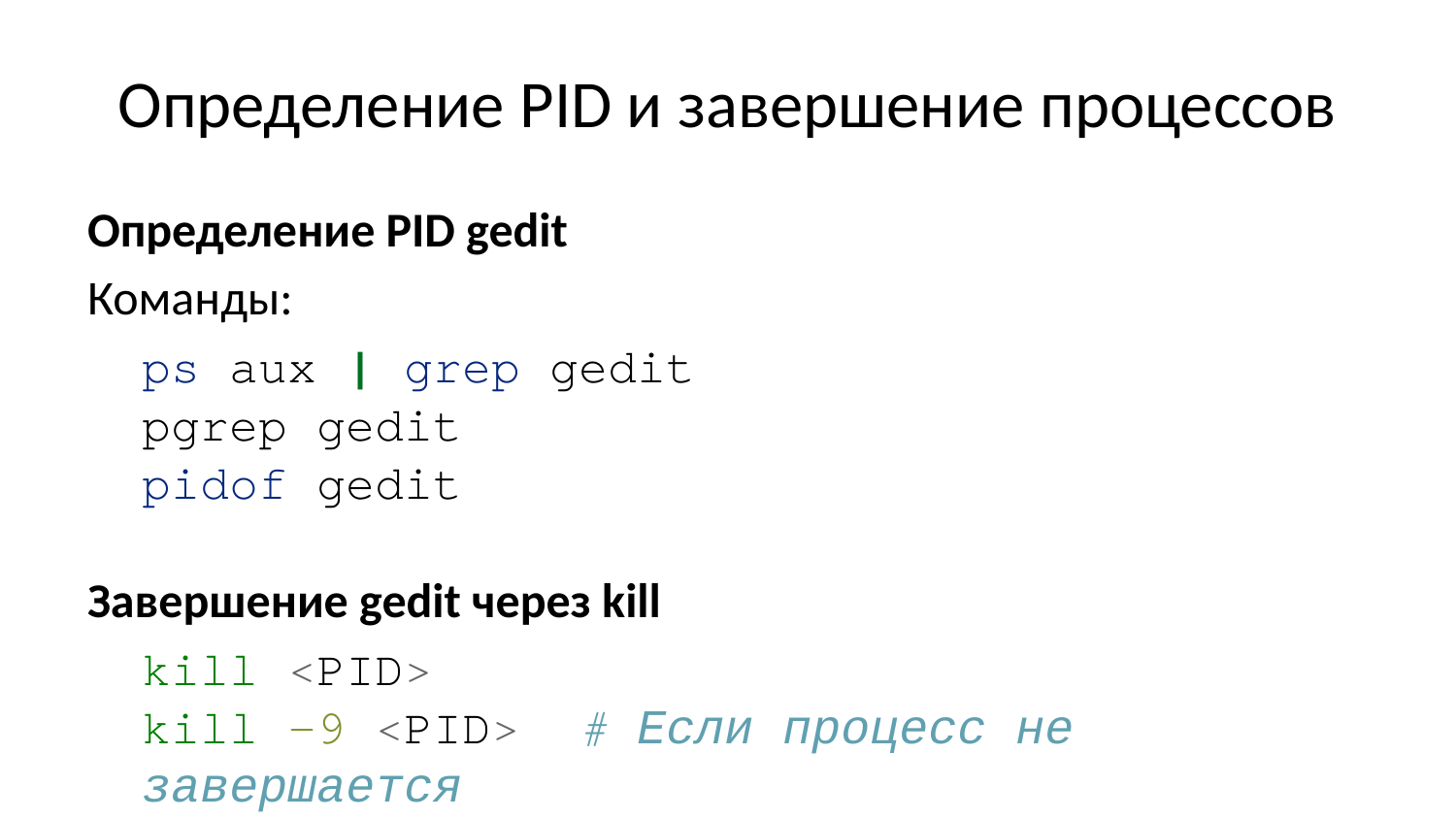

# Определение PID и завершение процессов
Определение PID gedit
Команды:
ps aux | grep gedit
pgrep gedit
pidof gedit
Завершение gedit через kill
kill <PID>
kill -9 <PID>  # Если процесс не завершается